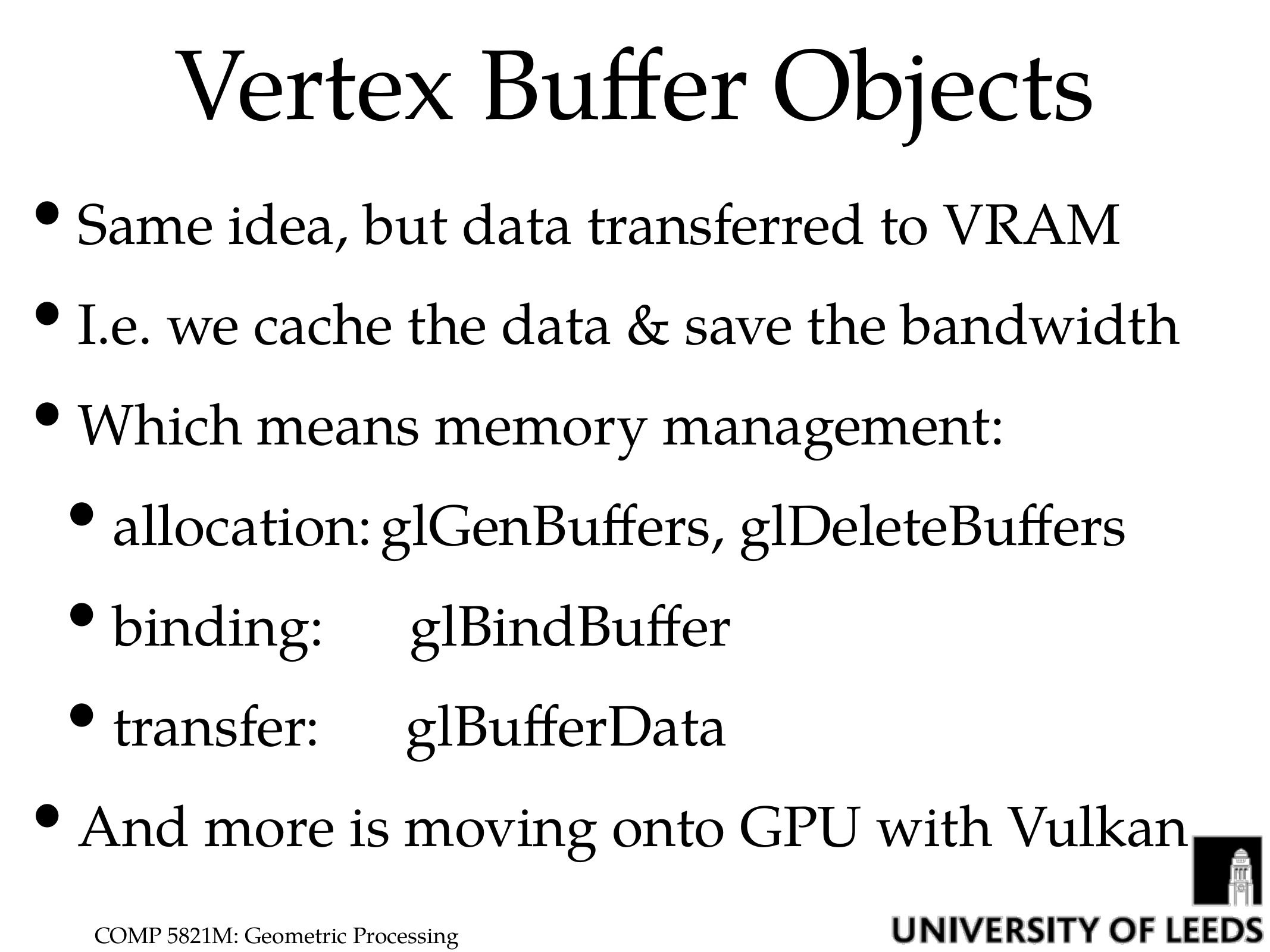

# Vertex Buffer Objects
Same idea, but data transferred to VRAM
I.e. we cache the data & save the bandwidth
Which means memory management:
allocation:	glGenBuffers, glDeleteBuffers
binding:      glBindBuffer
transfer:      glBufferData
And more is moving onto GPU with Vulkan